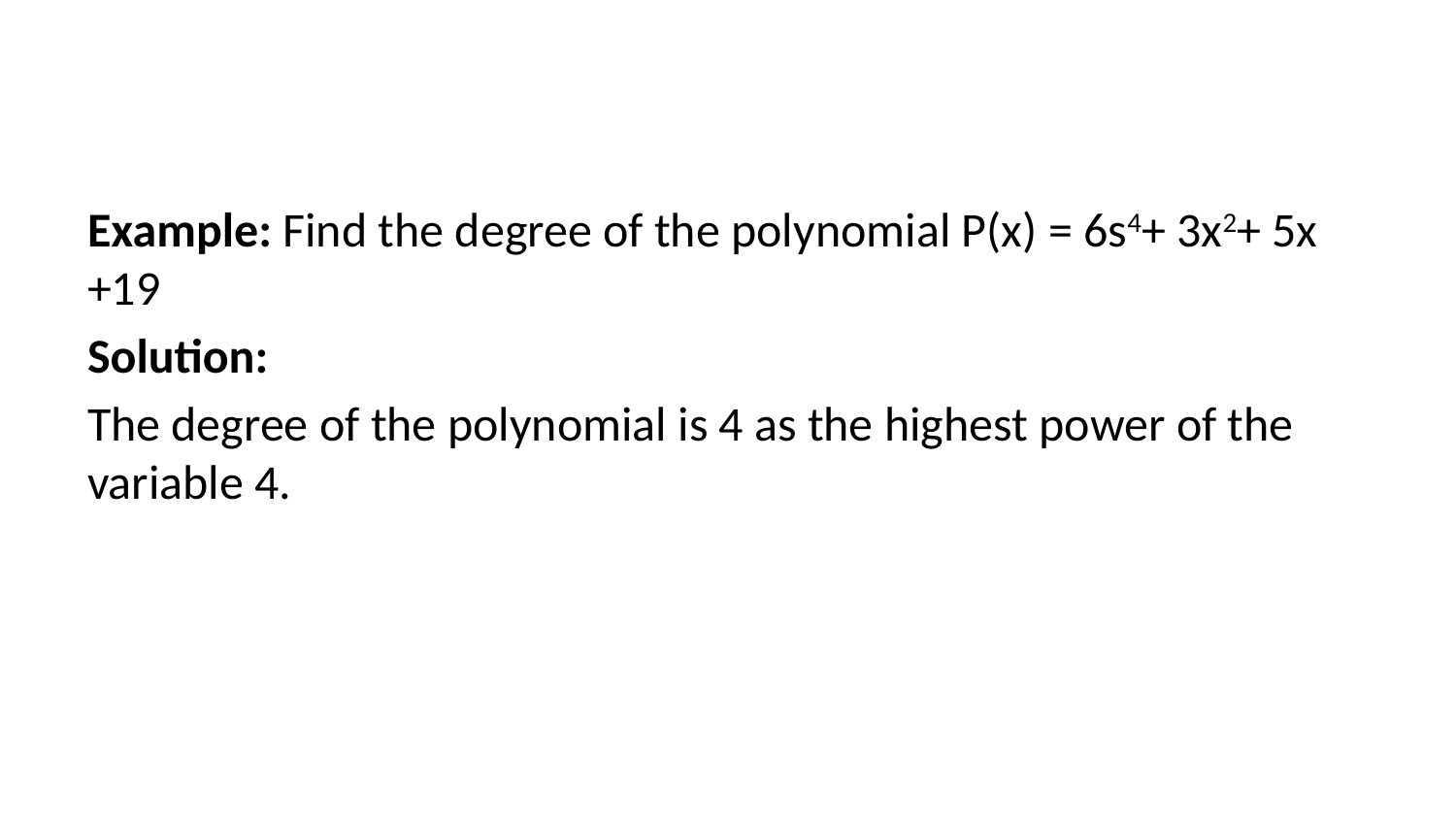

Example: Find the degree of the polynomial P(x) = 6s4+ 3x2+ 5x +19
Solution:
The degree of the polynomial is 4 as the highest power of the variable 4.